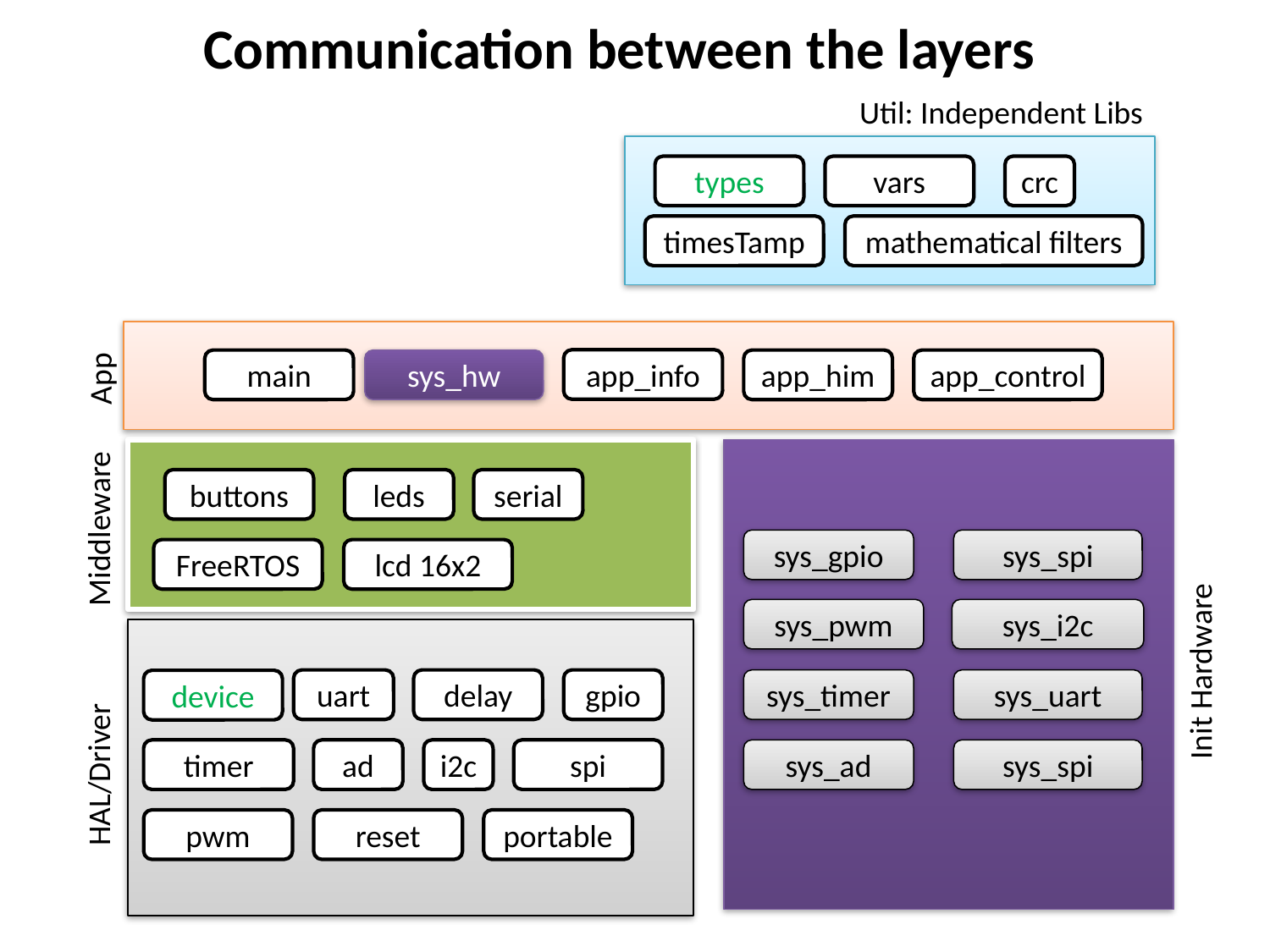

Communication between the layers
Util: Independent Libs

types
vars
crc
timesTamp
mathematical filters

app_info
main
sys_hw
app_him
app_control
App

buttons
leds
serial
Middleware
sys_gpio
sys_spi
FreeRTOS
lcd 16x2
sys_pwm
sys_i2c

Init Hardware
uart
delay
gpio
sys_timer
sys_uart
device
timer
ad
i2c
spi
sys_ad
sys_spi
HAL/Driver
pwm
reset
portable